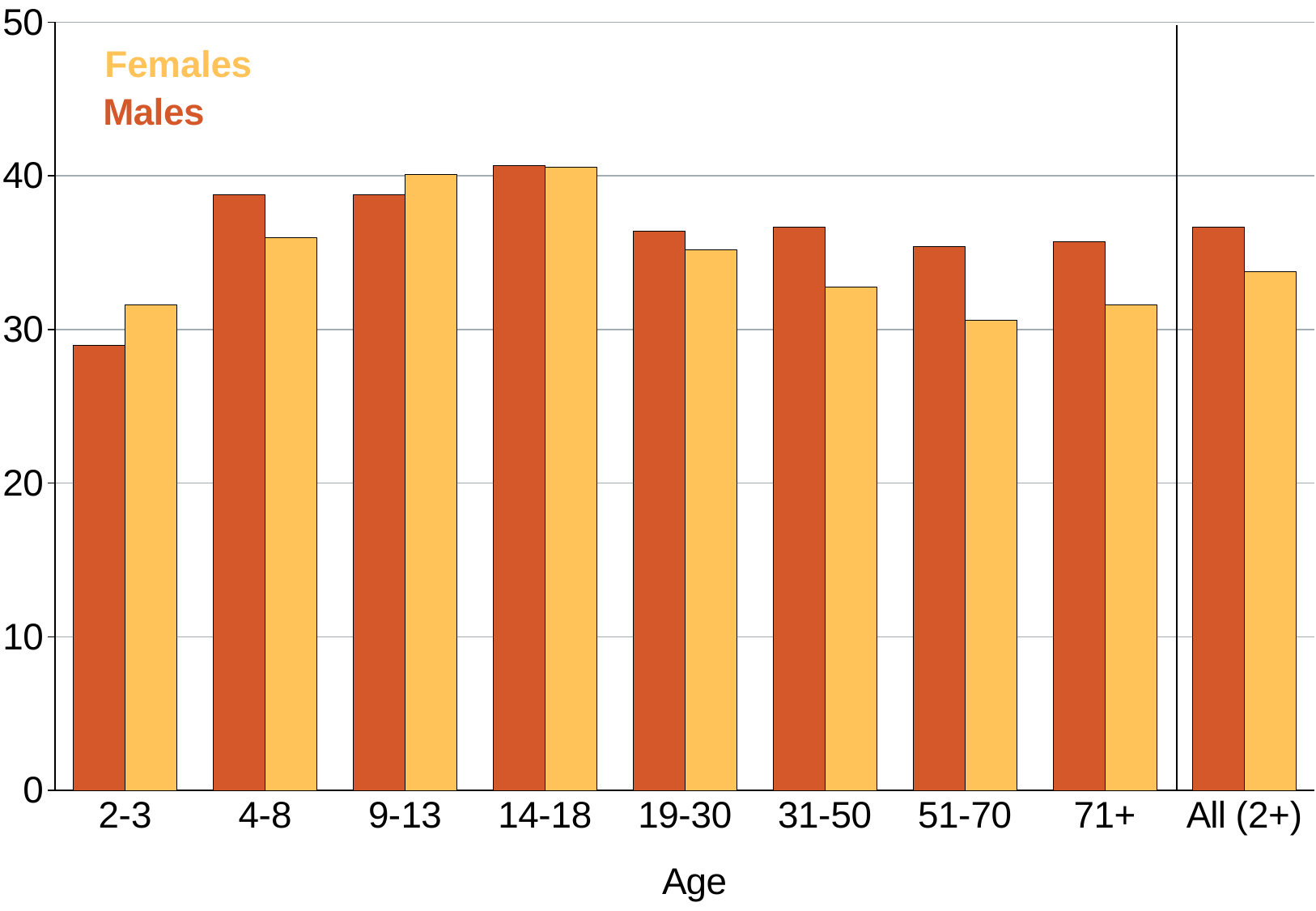

### Chart

| Category | Males | Females |
|---|---|---|
| 2-3 | 29.0 | 31.6 |
| 4-8 | 38.8 | 36.0 |
| 9-13 | 38.8 | 40.1 |
| 14-18 | 40.7 | 40.6 |
| 19-30 | 36.4 | 35.2 |
| 31-50 | 36.7 | 32.8 |
| 51-70 | 35.4 | 30.6 |
| 71+ | 35.7 | 31.6 |
| All (2+) | 36.7 | 33.8 |